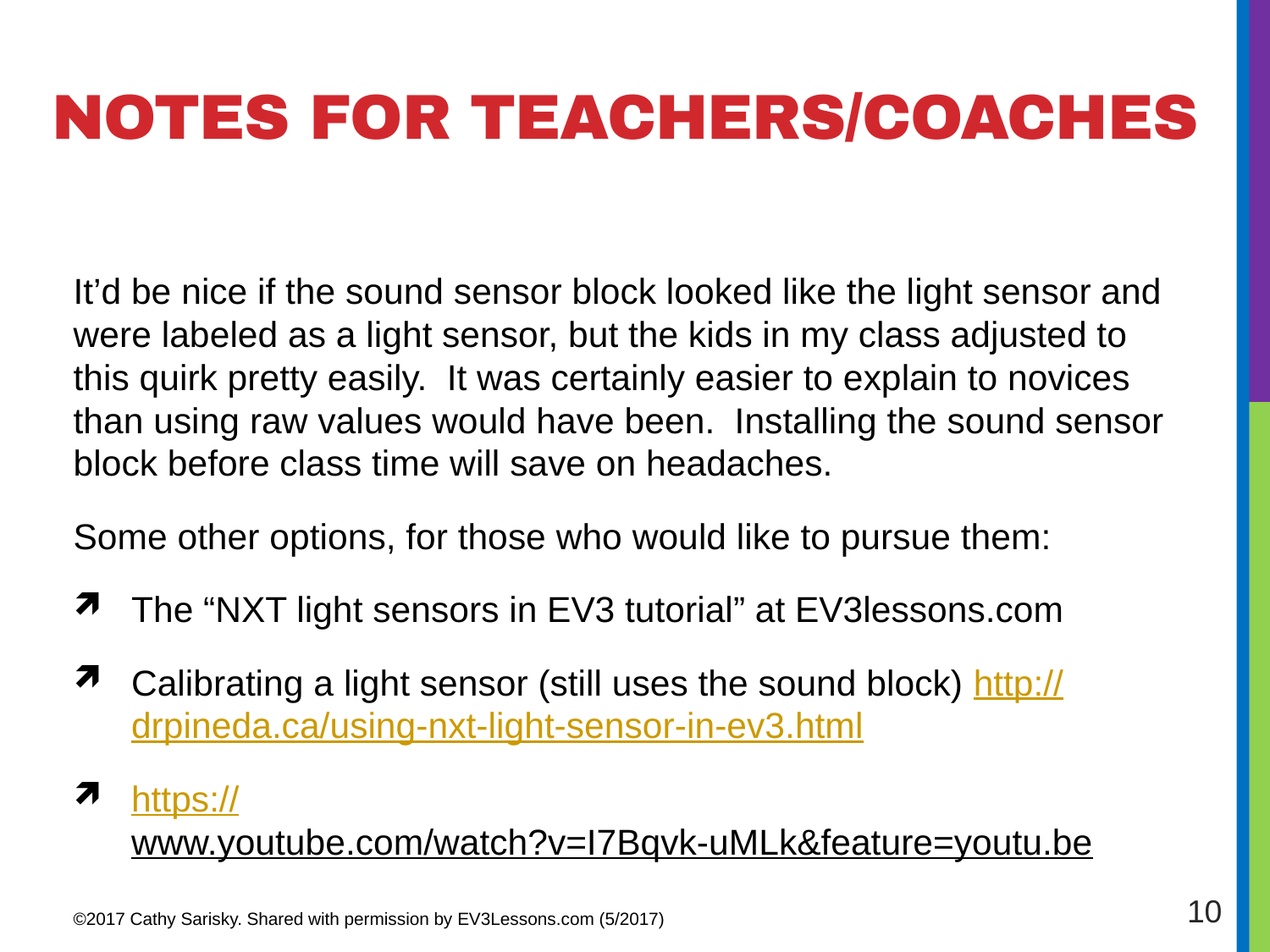

# Notes for teachers/coaches
It’d be nice if the sound sensor block looked like the light sensor and were labeled as a light sensor, but the kids in my class adjusted to this quirk pretty easily.  It was certainly easier to explain to novices than using raw values would have been.  Installing the sound sensor block before class time will save on headaches.
Some other options, for those who would like to pursue them:
The “NXT light sensors in EV3 tutorial” at EV3lessons.com
Calibrating a light sensor (still uses the sound block) http://drpineda.ca/using-nxt-light-sensor-in-ev3.html
https://www.youtube.com/watch?v=I7Bqvk-uMLk&feature=youtu.be

10
©2017 Cathy Sarisky. Shared with permission by EV3Lessons.com (5/2017)